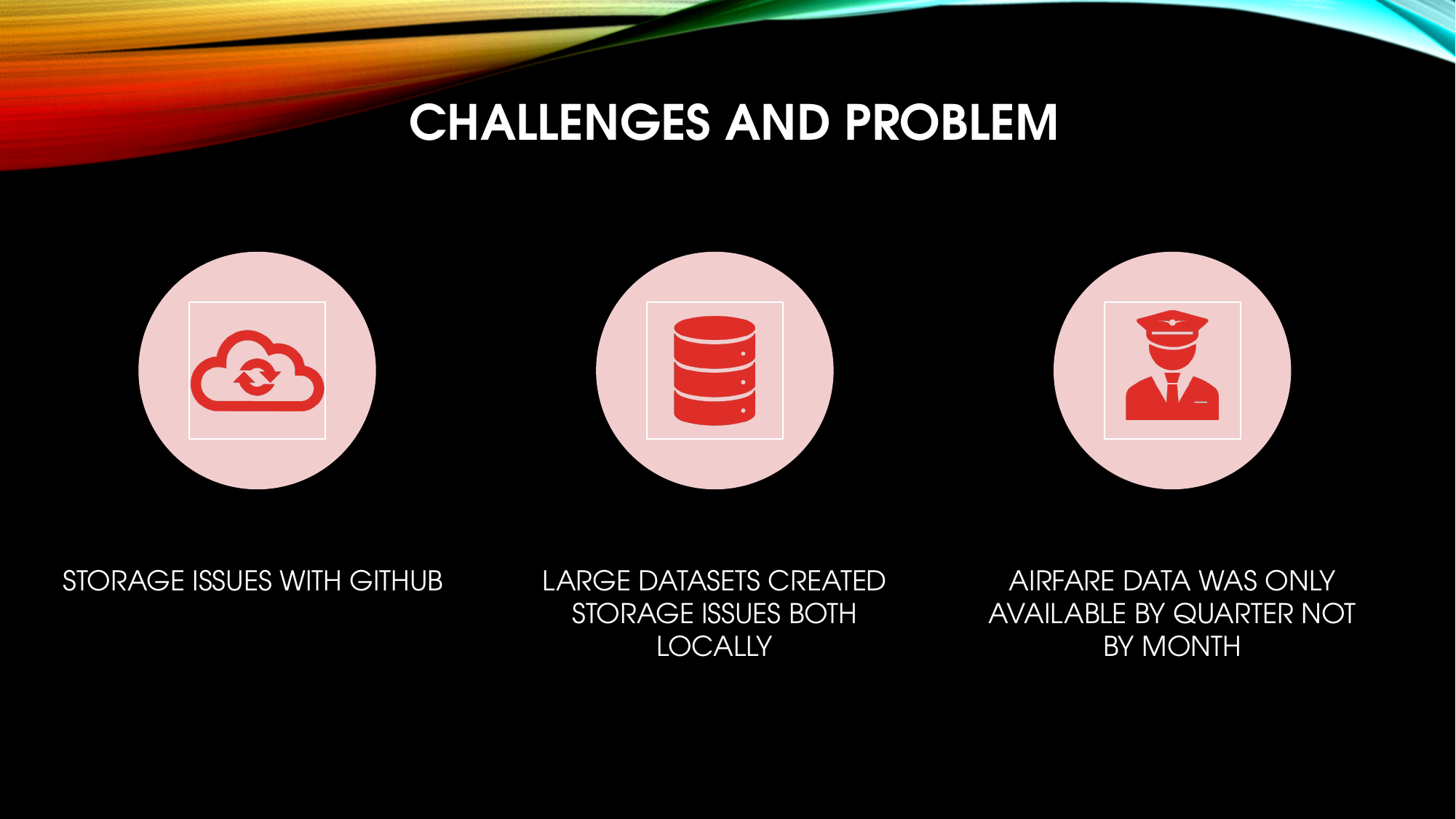

# Challenges and Problem
Storage issues with GitHub
Large datasets created storage issues both locally
Airfare data was only available by quarter not by month